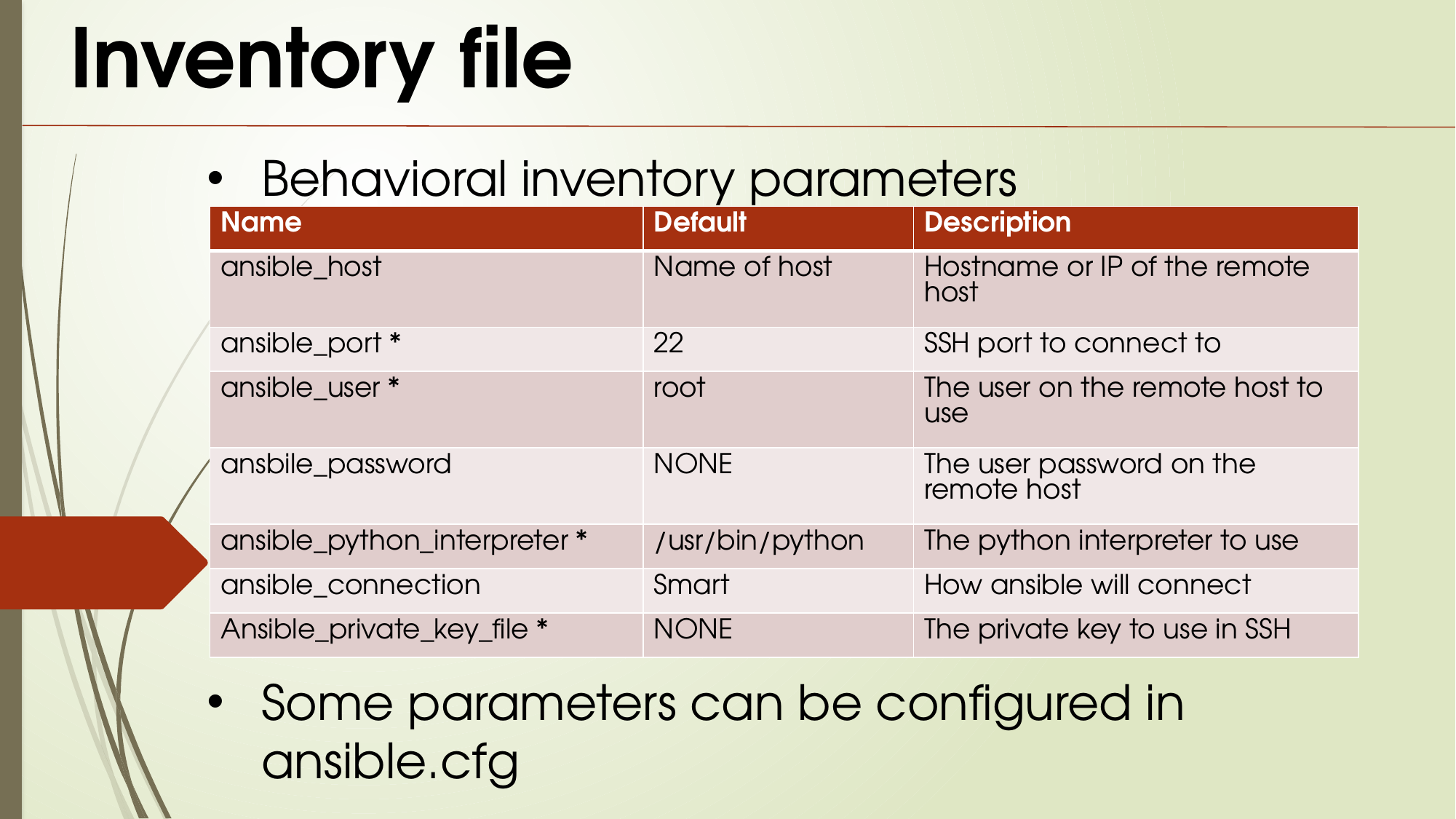

Inventory file
Behavioral inventory parameters

Some parameters can be configured in ansible.cfg
| Name | Default | Description |
| --- | --- | --- |
| ansible\_host | Name of host | Hostname or IP of the remote host |
| ansible\_port \* | 22 | SSH port to connect to |
| ansible\_user \* | root | The user on the remote host to use |
| ansbile\_password | NONE | The user password on the remote host |
| ansible\_python\_interpreter \* | /usr/bin/python | The python interpreter to use |
| ansible\_connection | Smart | How ansible will connect |
| Ansible\_private\_key\_file \* | NONE | The private key to use in SSH |